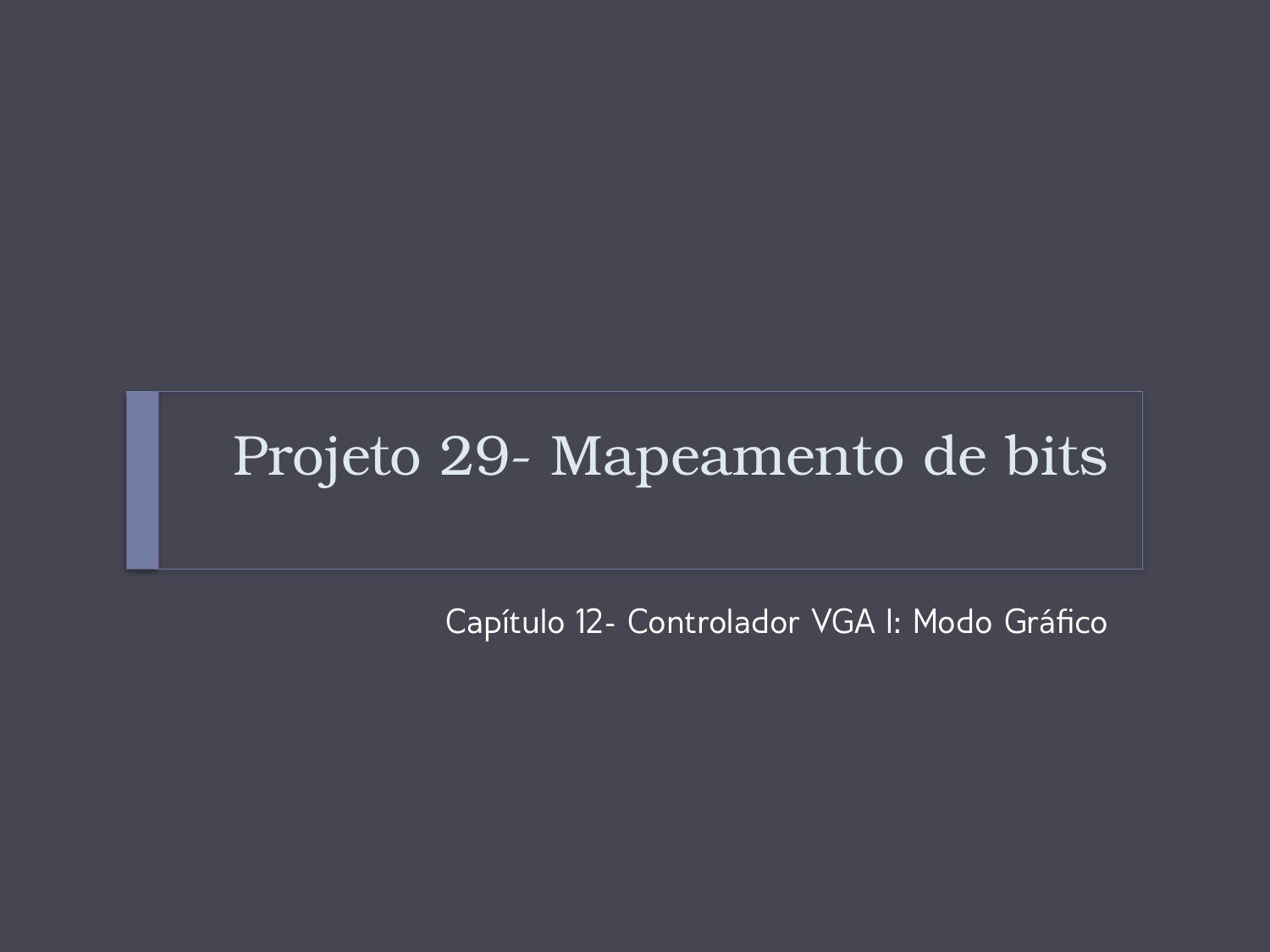

# Projeto 29- Mapeamento de bits
Capítulo 12- Controlador VGA I: Modo Gráfico